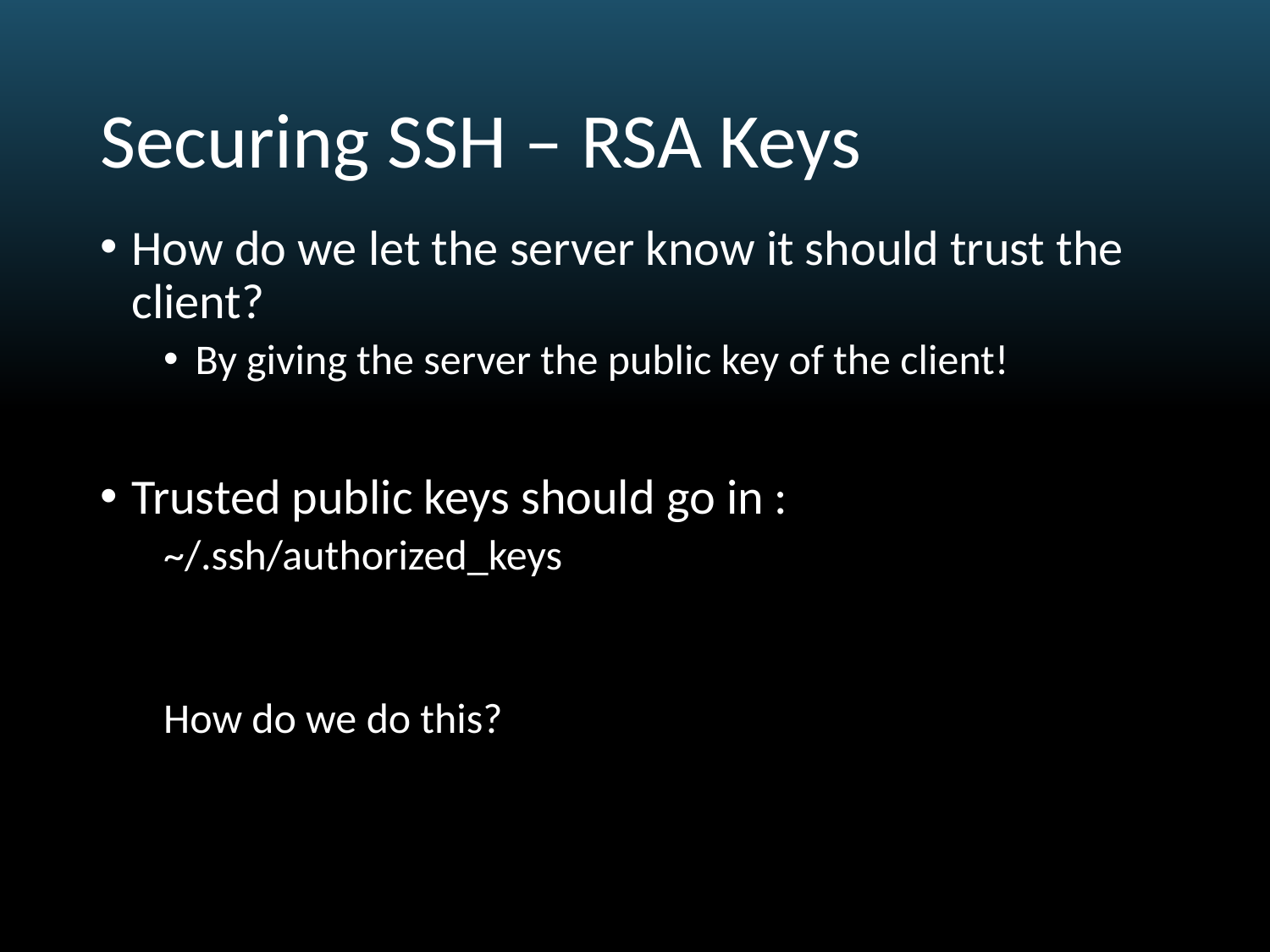

# Securing SSH – RSA Keys
How do we let the server know it should trust the client?
By giving the server the public key of the client!

Trusted public keys should go in :
~/.ssh/authorized_keys

How do we do this?